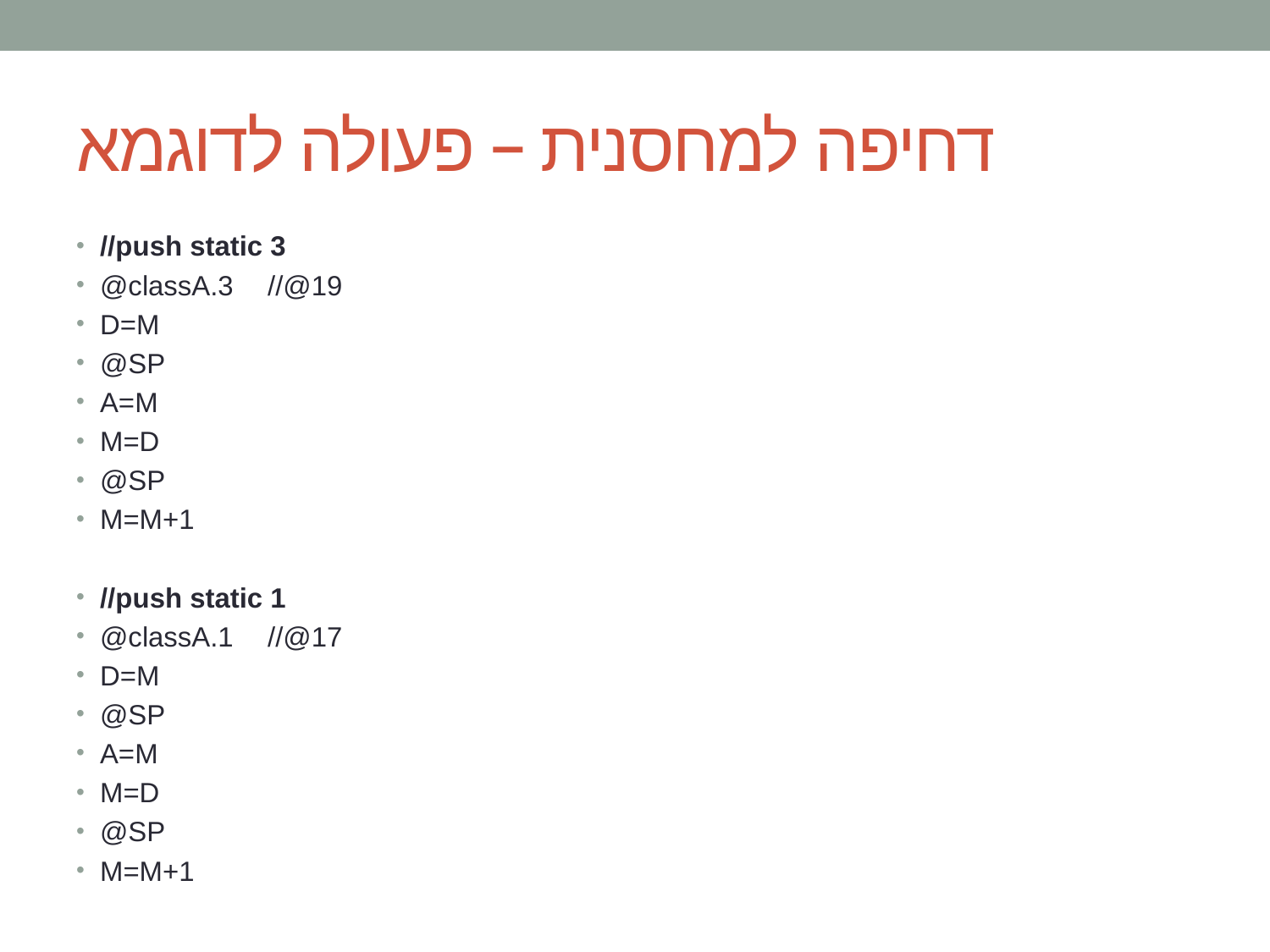

# דחיפה למחסנית – פעולה לדוגמא
//push static 3
@classA.3	//@19
D=M
@SP
A=M
M=D
@SP
M=M+1

//push static 1
@classA.1	//@17
D=M
@SP
A=M
M=D
@SP
M=M+1